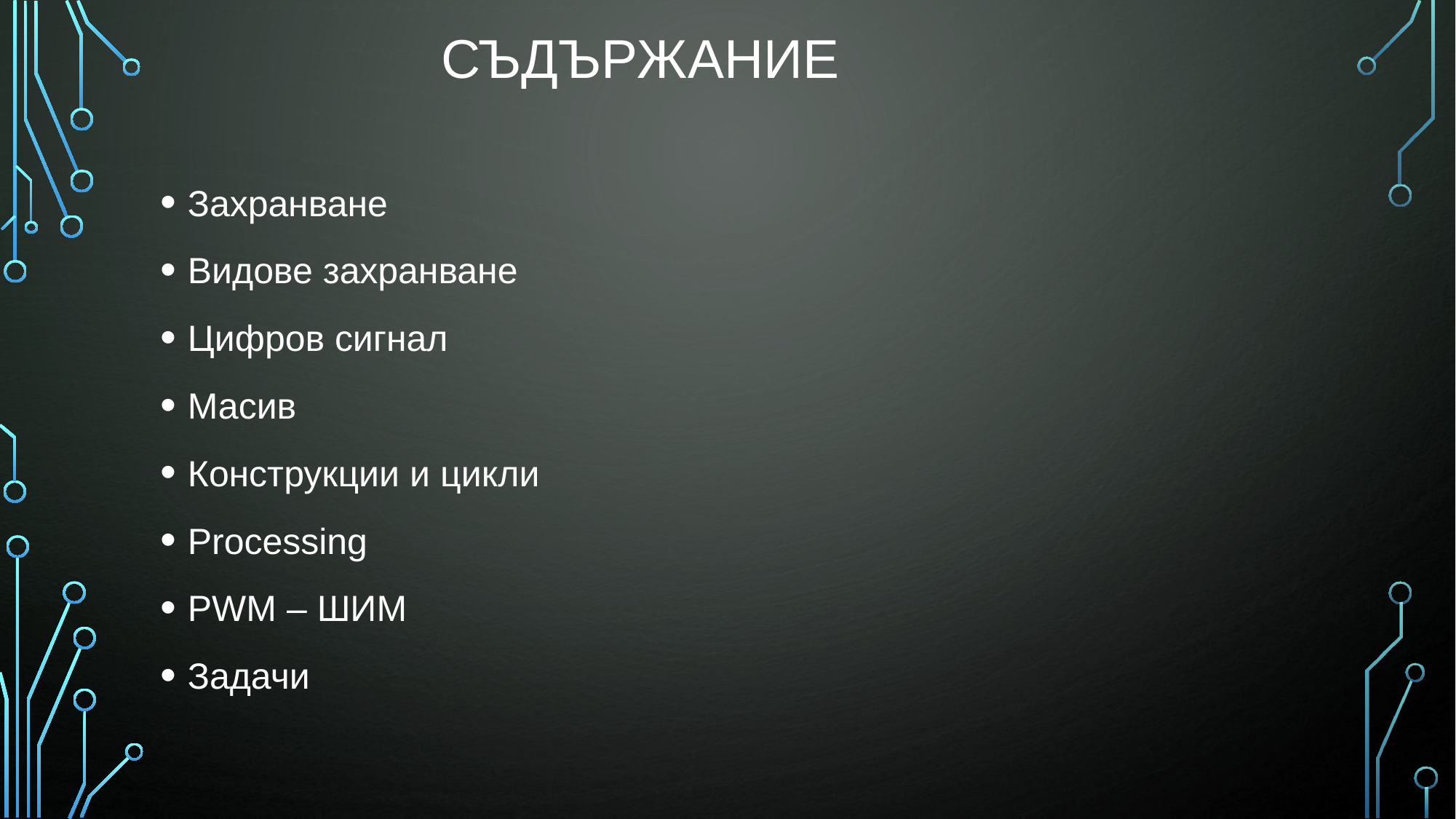

# Съдържание

Захранване
Видове захранване
Цифров сигнал
Масив
Конструкции и цикли
Processing
PWM – ШИМ
Задачи